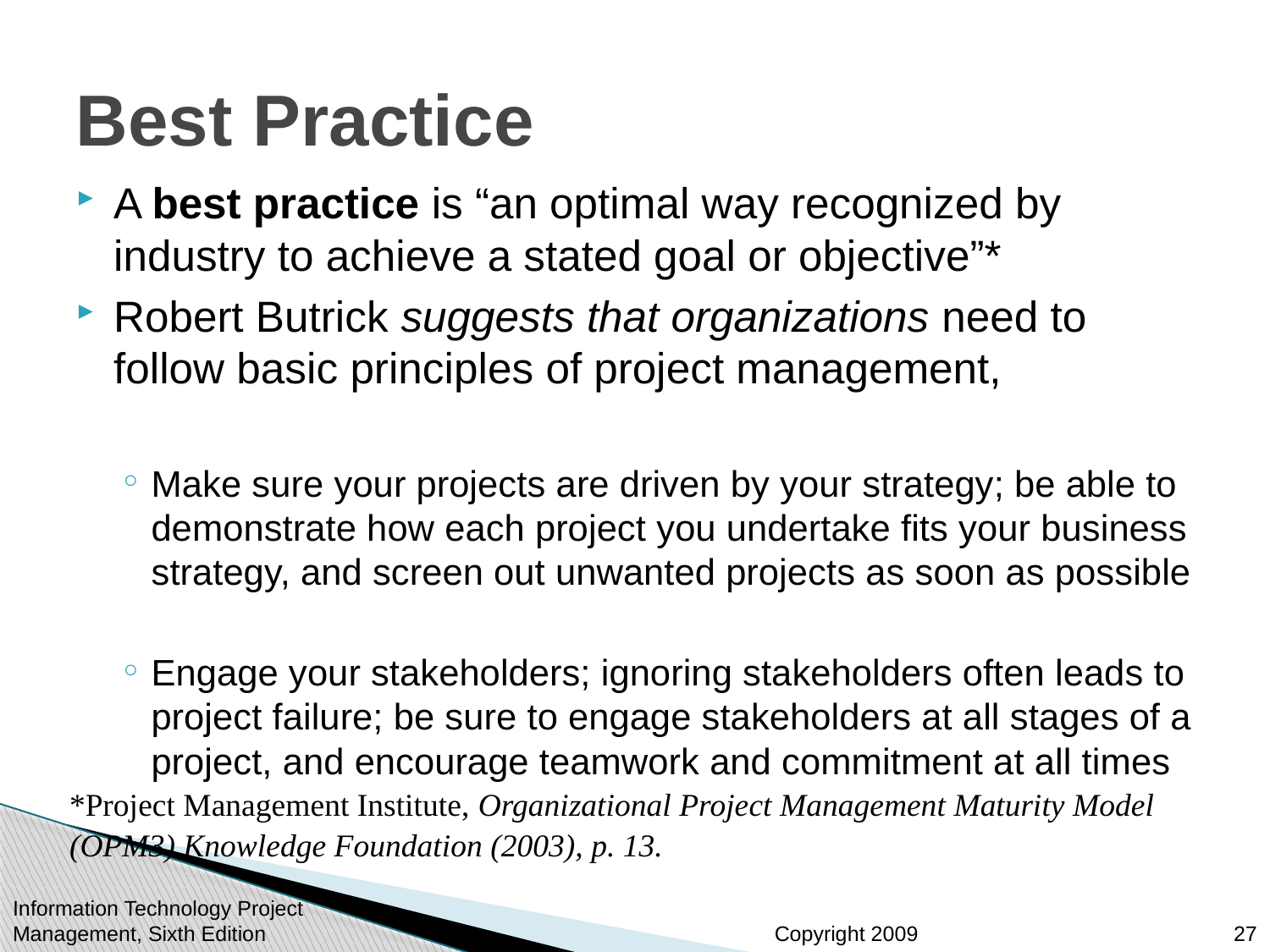

# Best Practice
A best practice is “an optimal way recognized by industry to achieve a stated goal or objective”*
Robert Butrick suggests that organizations need to follow basic principles of project management,

Make sure your projects are driven by your strategy; be able to demonstrate how each project you undertake fits your business strategy, and screen out unwanted projects as soon as possible

Engage your stakeholders; ignoring stakeholders often leads to project failure; be sure to engage stakeholders at all stages of a project, and encourage teamwork and commitment at all times

*Project Management Institute, Organizational Project Management Maturity Model
(OPM3) Knowledge Foundation (2003), p. 13.

Information Technology Project Management, Sixth Edition
27